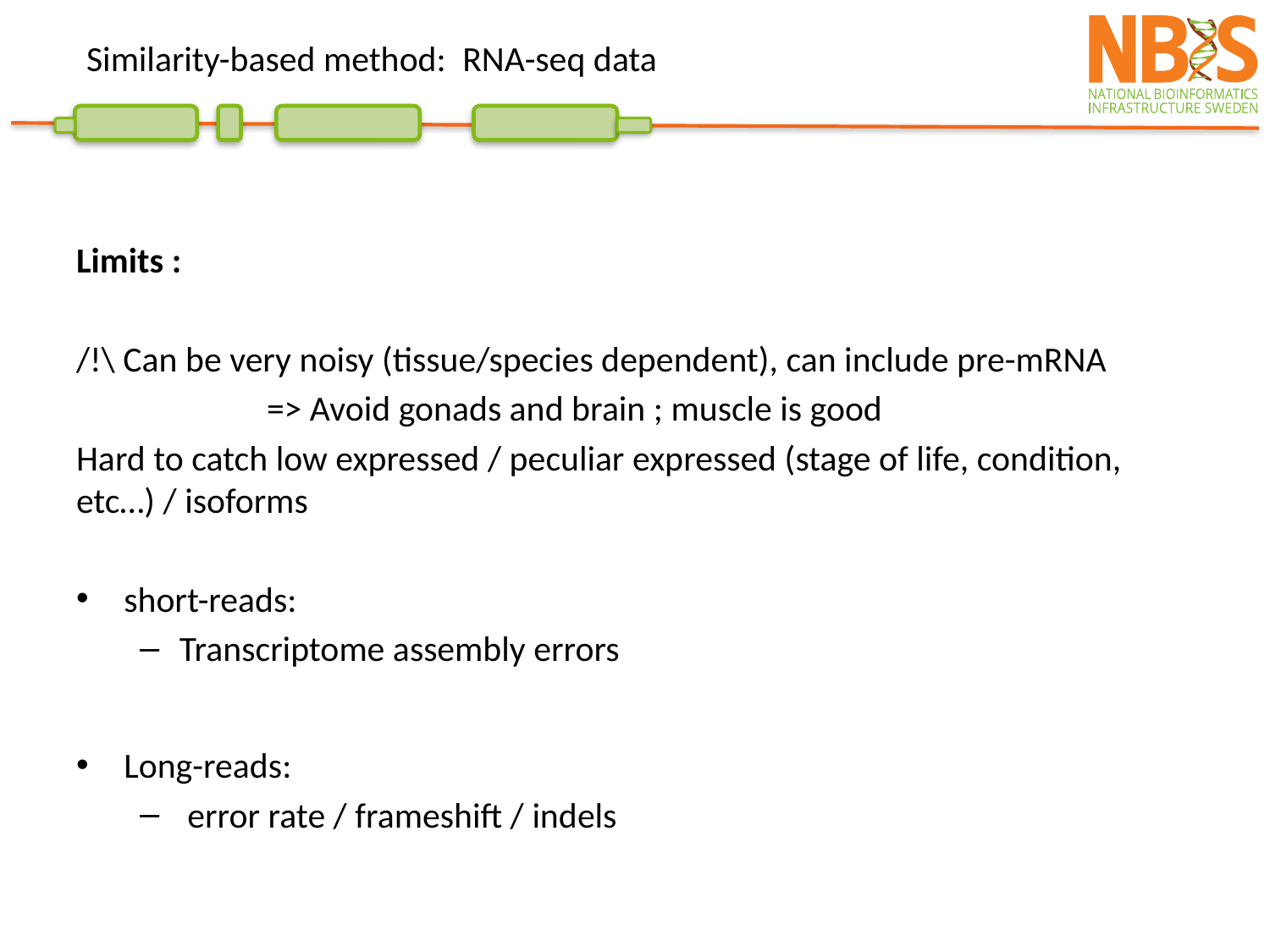

# Similarity-based method:  RNA-seq data
Limits :

/!\ Can be very noisy (tissue/species dependent), can include pre-mRNA
	=> Avoid gonads and brain ; muscle is good
Hard to catch low expressed / peculiar expressed (stage of life, condition, etc…) / isoforms

short-reads:
Transcriptome assembly errors

Long-reads:
 error rate / frameshift / indels